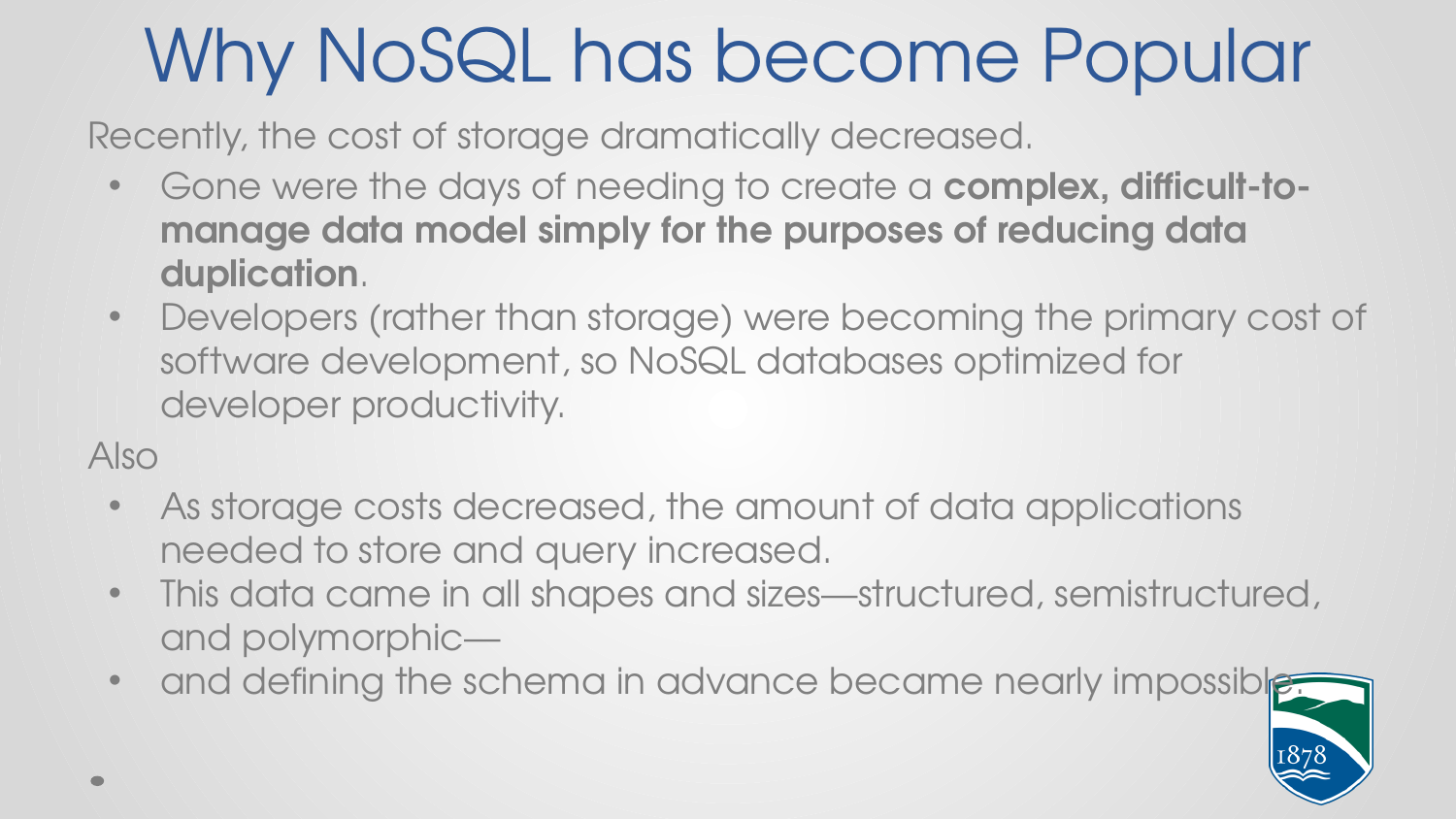

# Why NoSQL has become Popular
Recently, the cost of storage dramatically decreased.
Gone were the days of needing to create a complex, difficult-to-manage data model simply for the purposes of reducing data duplication.
Developers (rather than storage) were becoming the primary cost of software development, so NoSQL databases optimized for developer productivity.
Also
As storage costs decreased, the amount of data applications needed to store and query increased.
This data came in all shapes and sizes—structured, semistructured, and polymorphic—
and defining the schema in advance became nearly impossible.